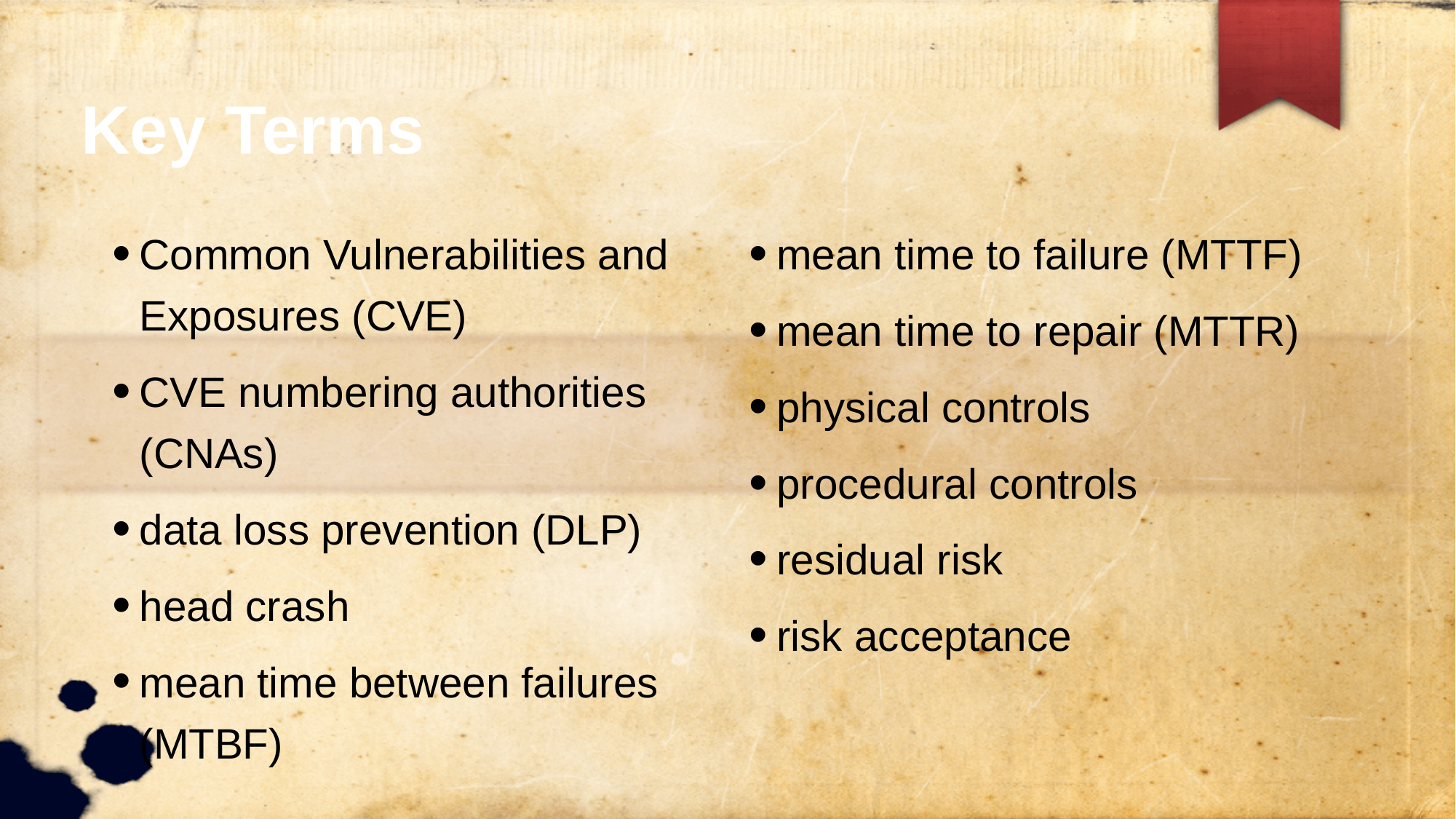

Key Terms
Common Vulnerabilities and Exposures (CVE)
CVE numbering authorities (CNAs)
data loss prevention (DLP)
head crash
mean time between failures (MTBF)
mean time to failure (MTTF)
mean time to repair (MTTR)
physical controls
procedural controls
residual risk
risk acceptance